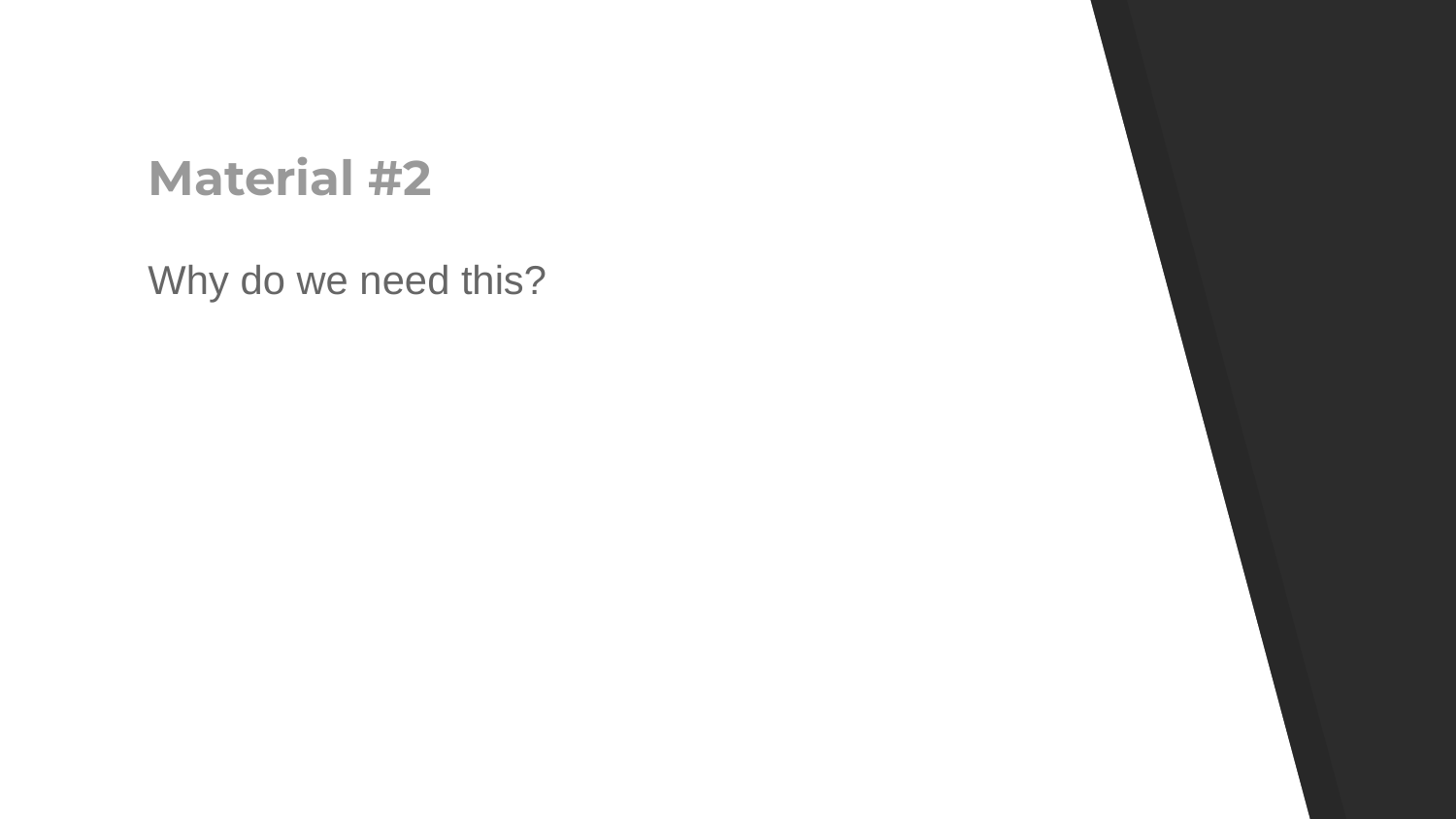

# Material #2
Why do we need this?